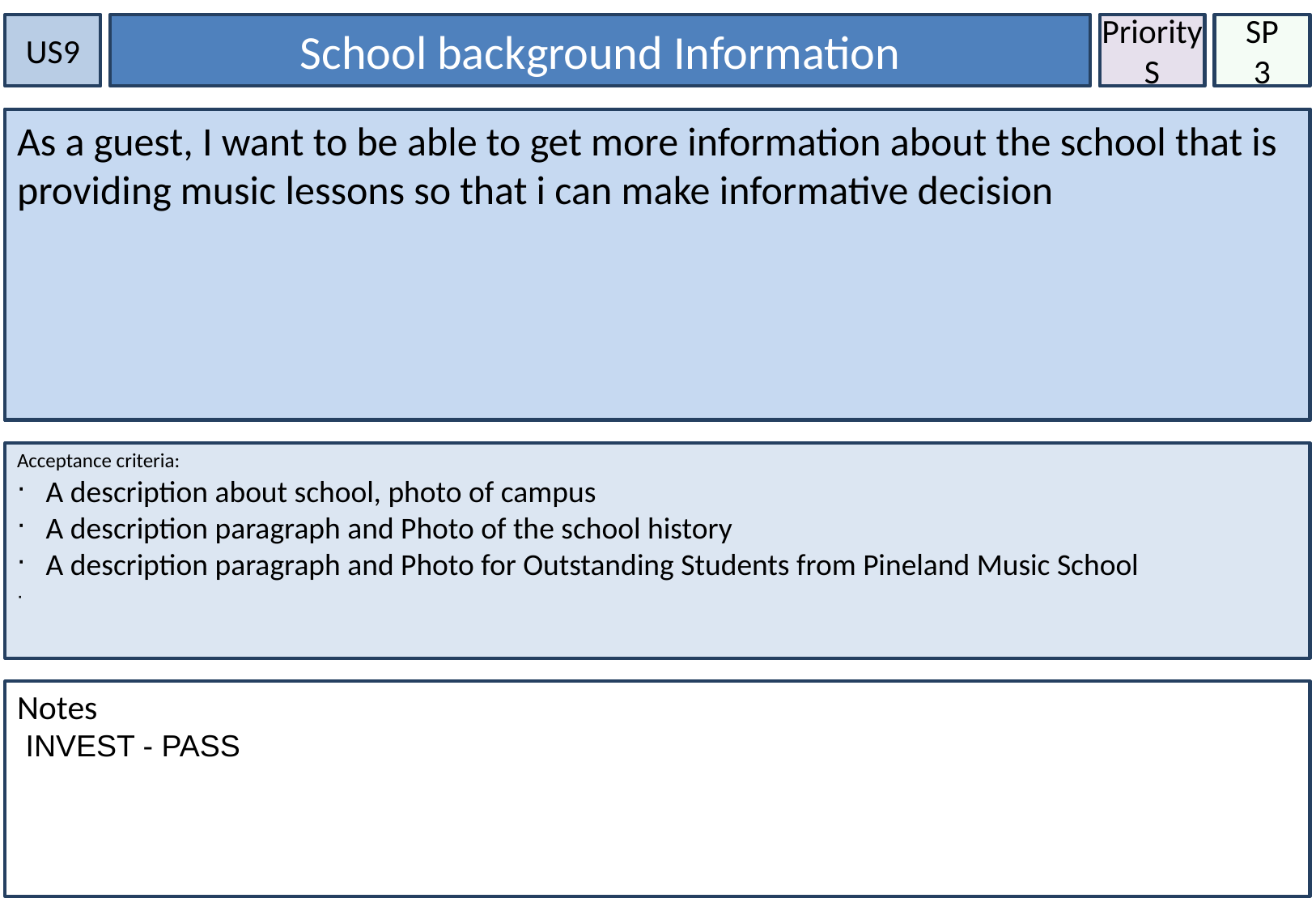

US9
School background Information
Priority
S
SP
3
As a student, I want to be able to request a lesson booking so that I can learn how to play an instrument.
As a guest, I want to be able to get more information about the school that is providing music lessons so that i can make informative decision
Acceptance criteria:
A description about school, photo of campus
A description paragraph and Photo of the school history
A description paragraph and Photo for Outstanding Students from Pineland Music School

Notes
 INVEST - PASS